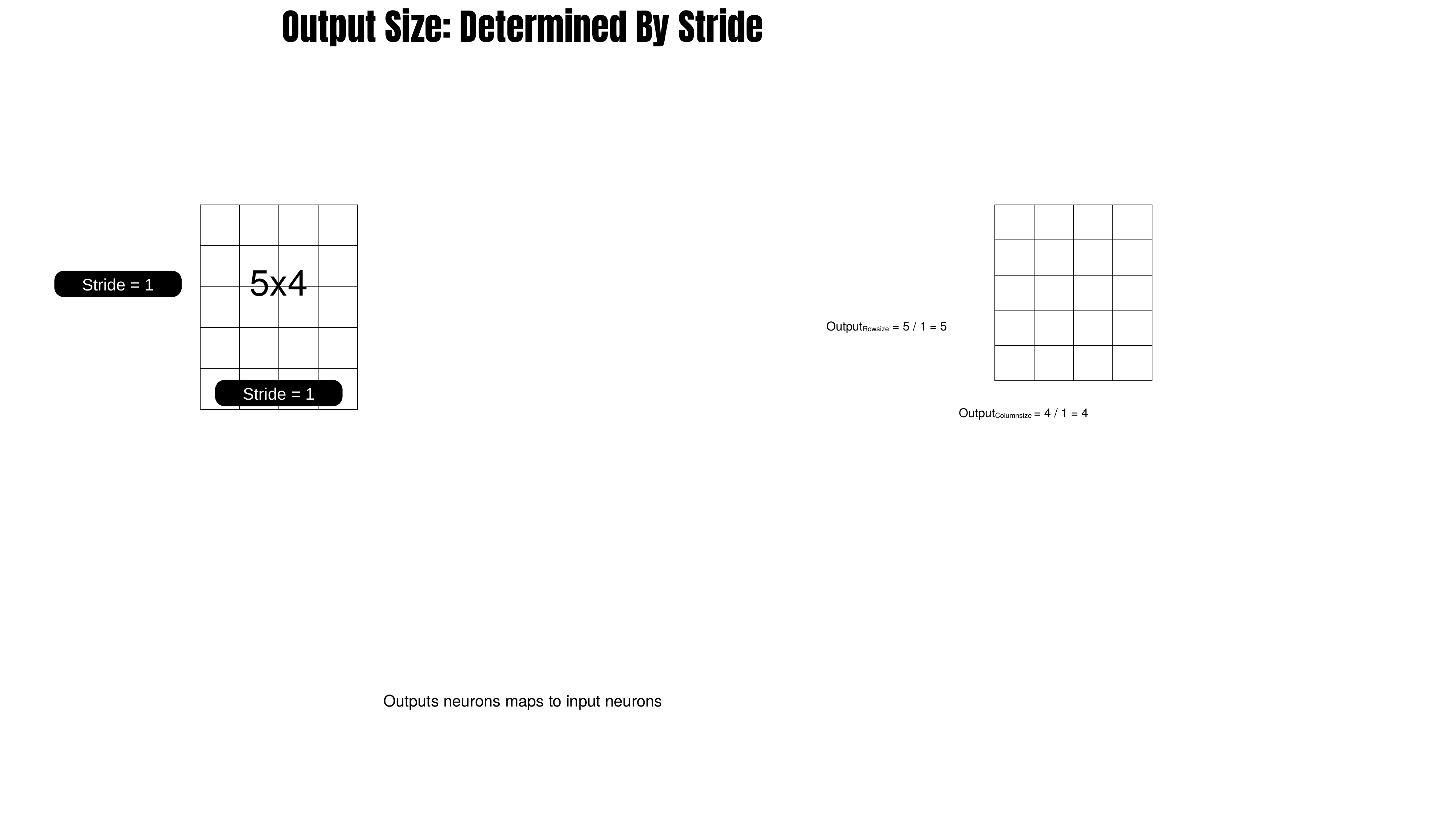

Output Size: Determined By Stride
|  |  |  |  |
| --- | --- | --- | --- |
|  |  |  |  |
|  |  |  |  |
|  |  |  |  |
|  |  |  |  |
|  |  |  |  |
| --- | --- | --- | --- |
|  |  |  |  |
|  |  |  |  |
|  |  |  |  |
|  |  |  |  |
5x4
Stride = 1
OutputRowsize = 5 / 1 = 5
Stride = 1
OutputColumnsize = 4 / 1 = 4
Outputs neurons maps to input neurons